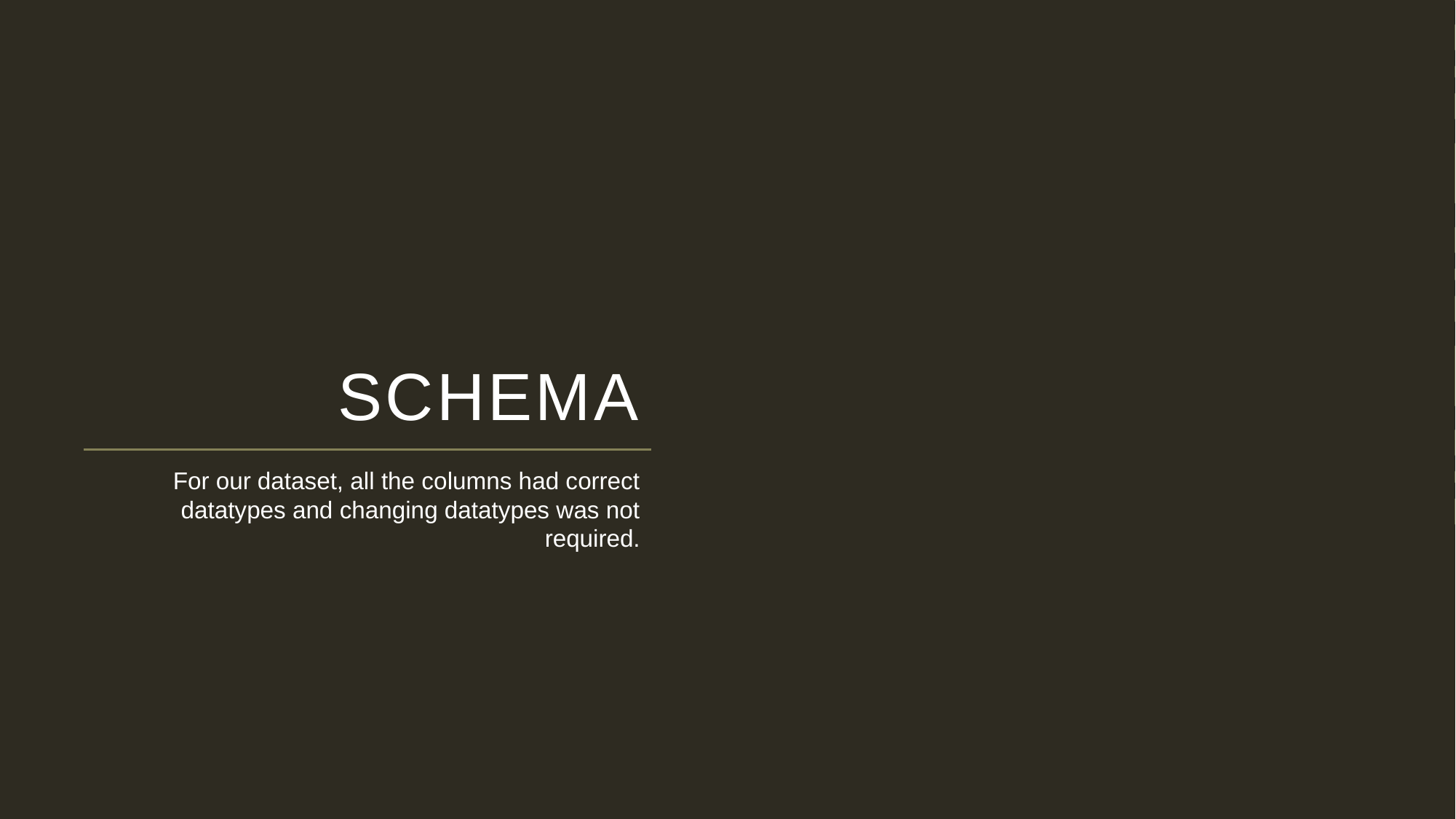

# Schema
For our dataset, all the columns had correct datatypes and changing datatypes was not required.